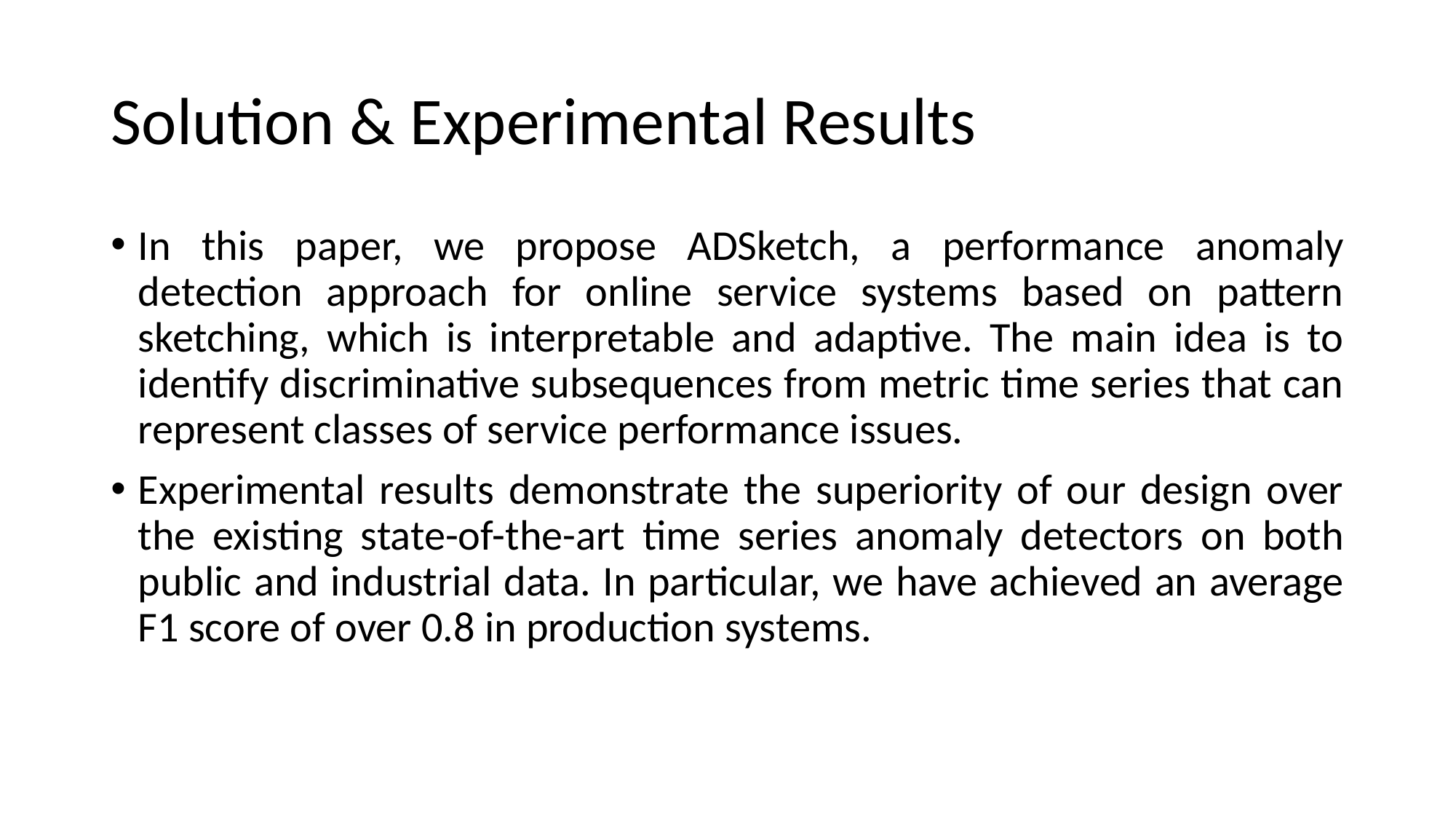

# Solution & Experimental Results
In this paper, we propose ADSketch, a performance anomaly detection approach for online service systems based on pattern sketching, which is interpretable and adaptive. The main idea is to identify discriminative subsequences from metric time series that can represent classes of service performance issues.
Experimental results demonstrate the superiority of our design over the existing state-of-the-art time series anomaly detectors on both public and industrial data. In particular, we have achieved an average F1 score of over 0.8 in production systems.